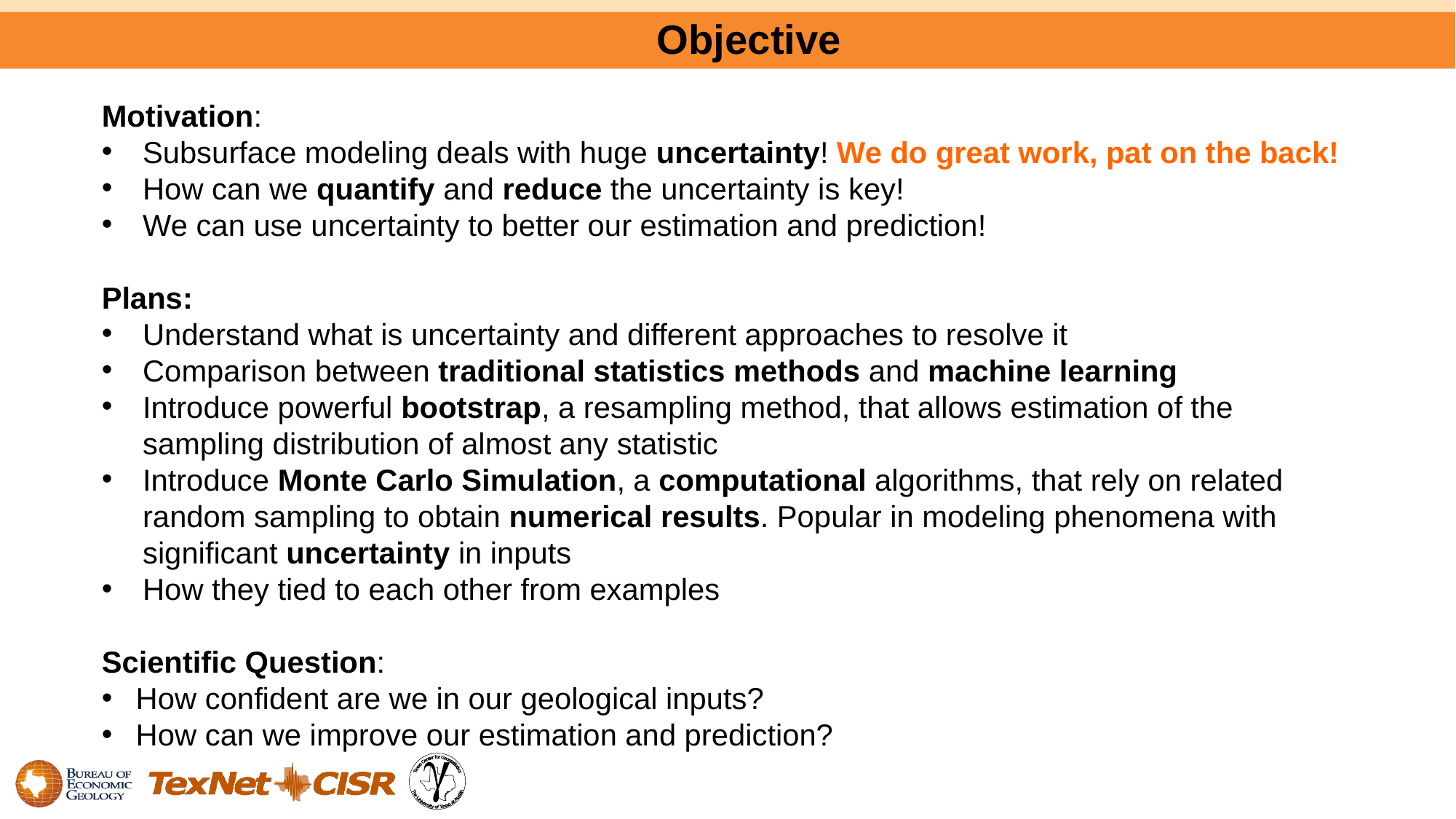

# Objective
Motivation:
Subsurface modeling deals with huge uncertainty! We do great work, pat on the back!
How can we quantify and reduce the uncertainty is key!
We can use uncertainty to better our estimation and prediction!

Plans:
Understand what is uncertainty and different approaches to resolve it
Comparison between traditional statistics methods and machine learning
Introduce powerful bootstrap, a resampling method, that allows estimation of the sampling distribution of almost any statistic
Introduce Monte Carlo Simulation, a computational algorithms, that rely on related random sampling to obtain numerical results. Popular in modeling phenomena with significant uncertainty in inputs
How they tied to each other from examples

Scientific Question:
How confident are we in our geological inputs?
How can we improve our estimation and prediction?